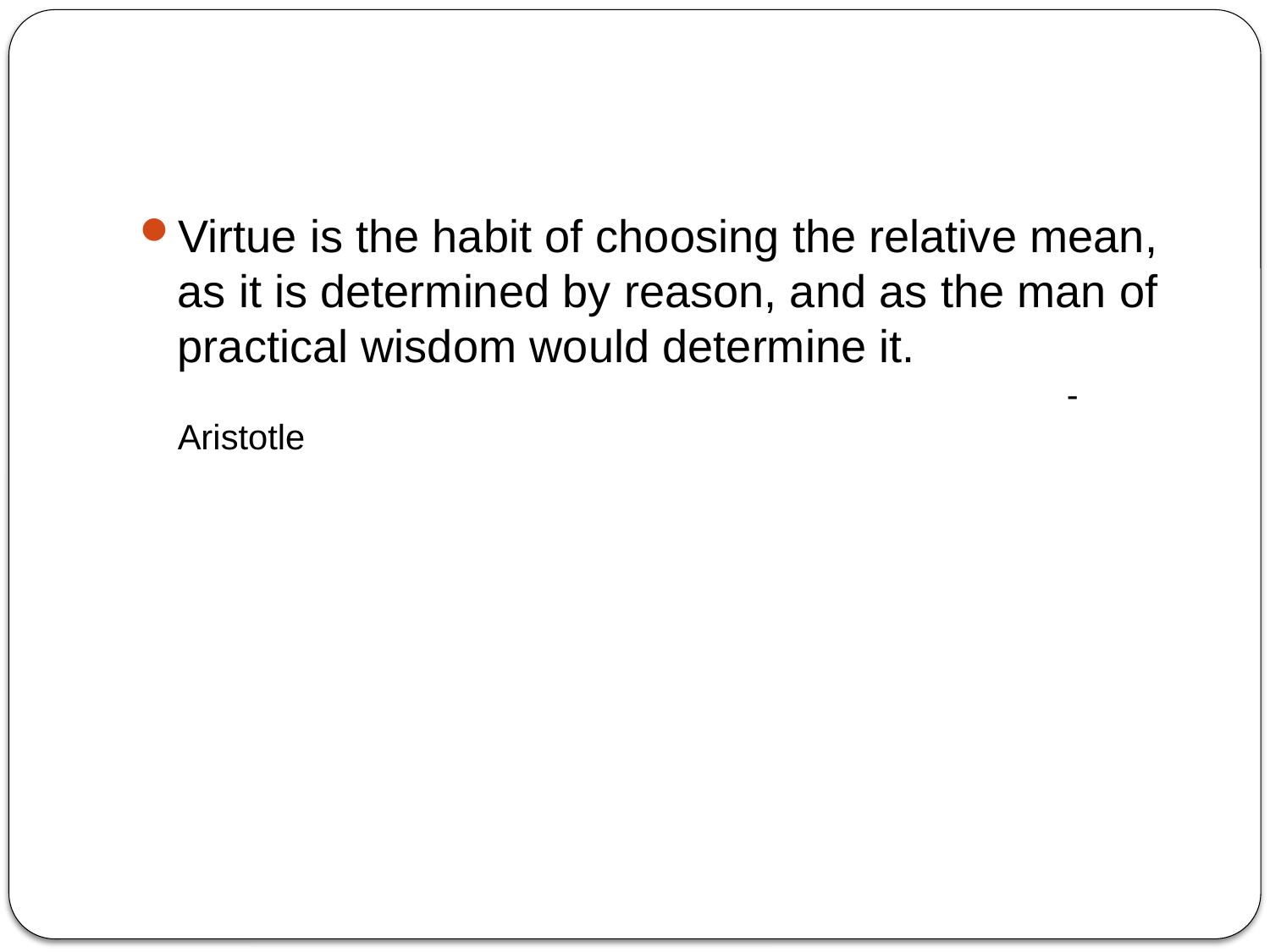

#
Virtue is the habit of choosing the relative mean, as it is determined by reason, and as the man of practical wisdom would determine it.                                                						- Aristotle